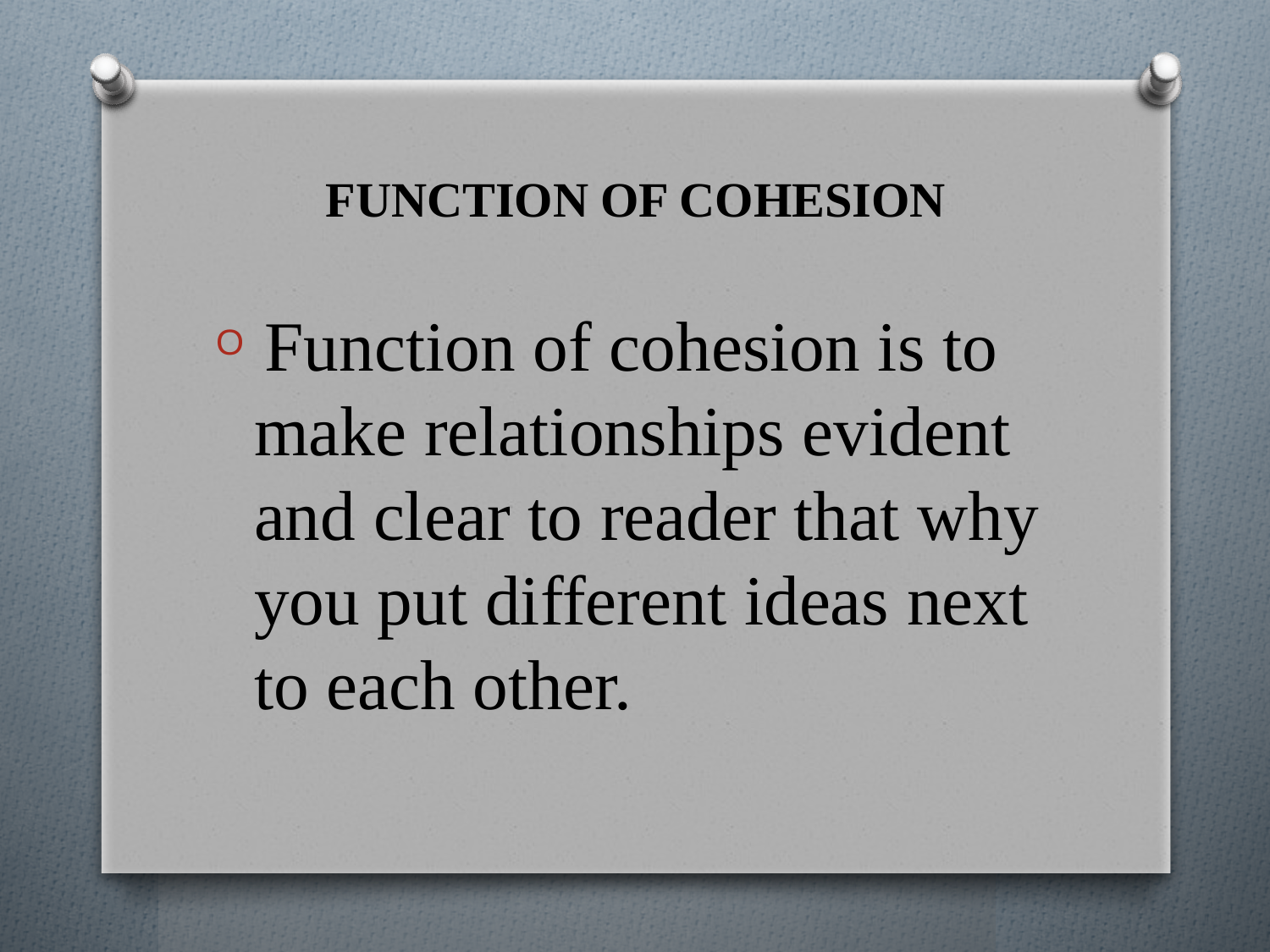

# FUNCTION OF COHESION
 Function of cohesion is to make relationships evident and clear to reader that why you put different ideas next to each other.